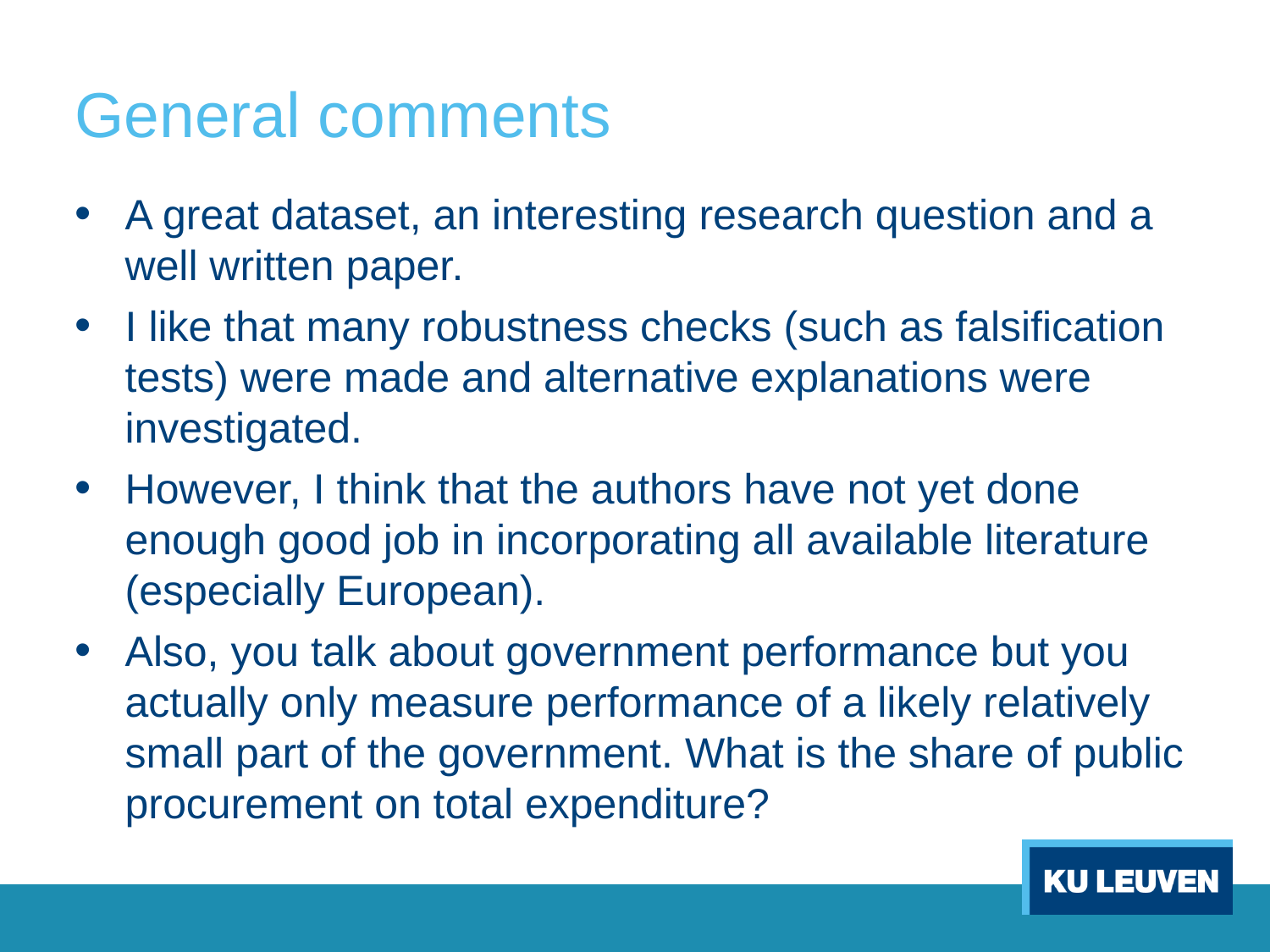

# General comments
A great dataset, an interesting research question and a well written paper.
I like that many robustness checks (such as falsification tests) were made and alternative explanations were investigated.
However, I think that the authors have not yet done enough good job in incorporating all available literature (especially European).
Also, you talk about government performance but you actually only measure performance of a likely relatively small part of the government. What is the share of public procurement on total expenditure?